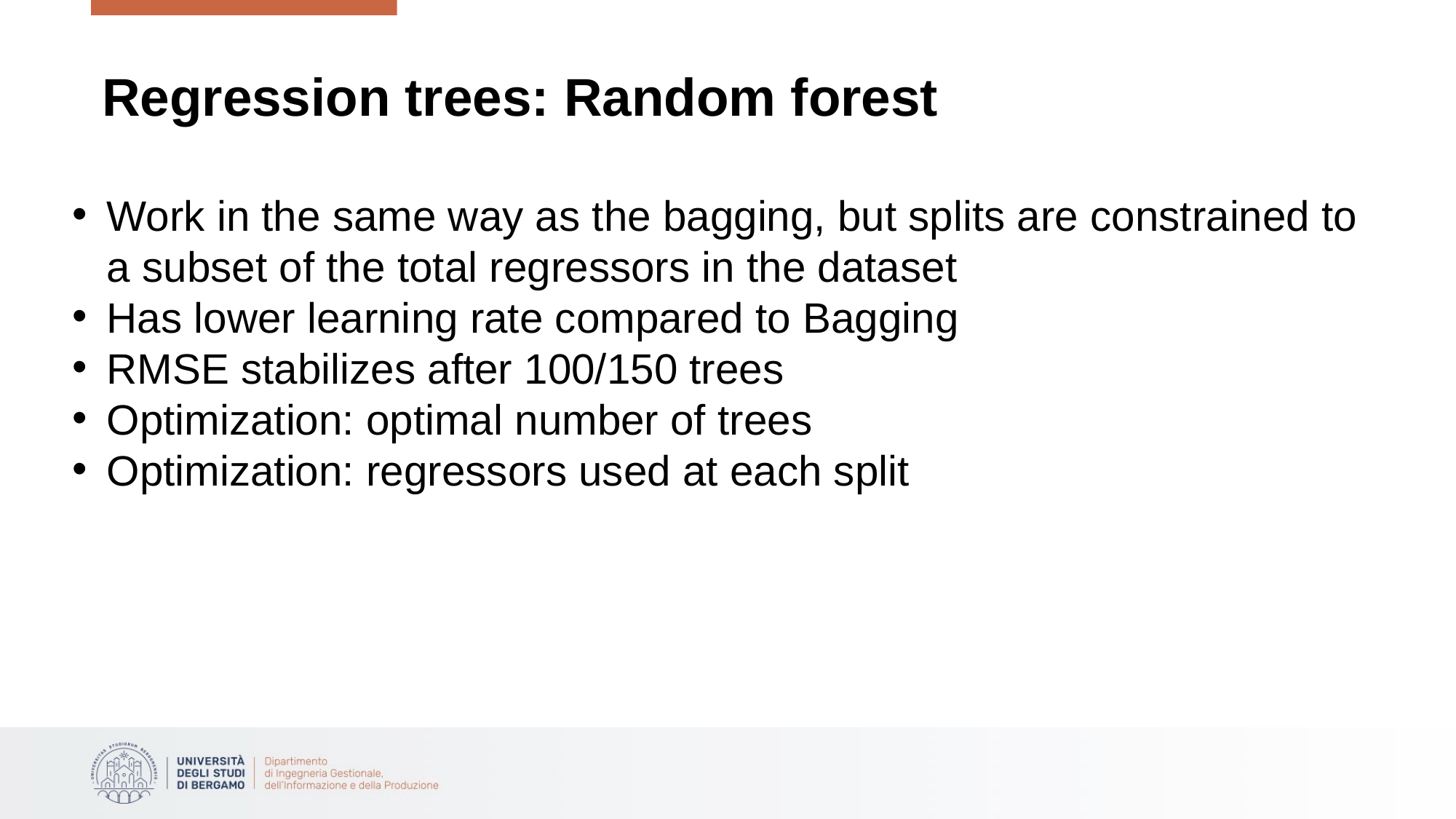

# Regression trees: Random forest
Work in the same way as the bagging, but splits are constrained to a subset of the total regressors in the dataset
Has lower learning rate compared to Bagging
RMSE stabilizes after 100/150 trees
Optimization: optimal number of trees
Optimization: regressors used at each split